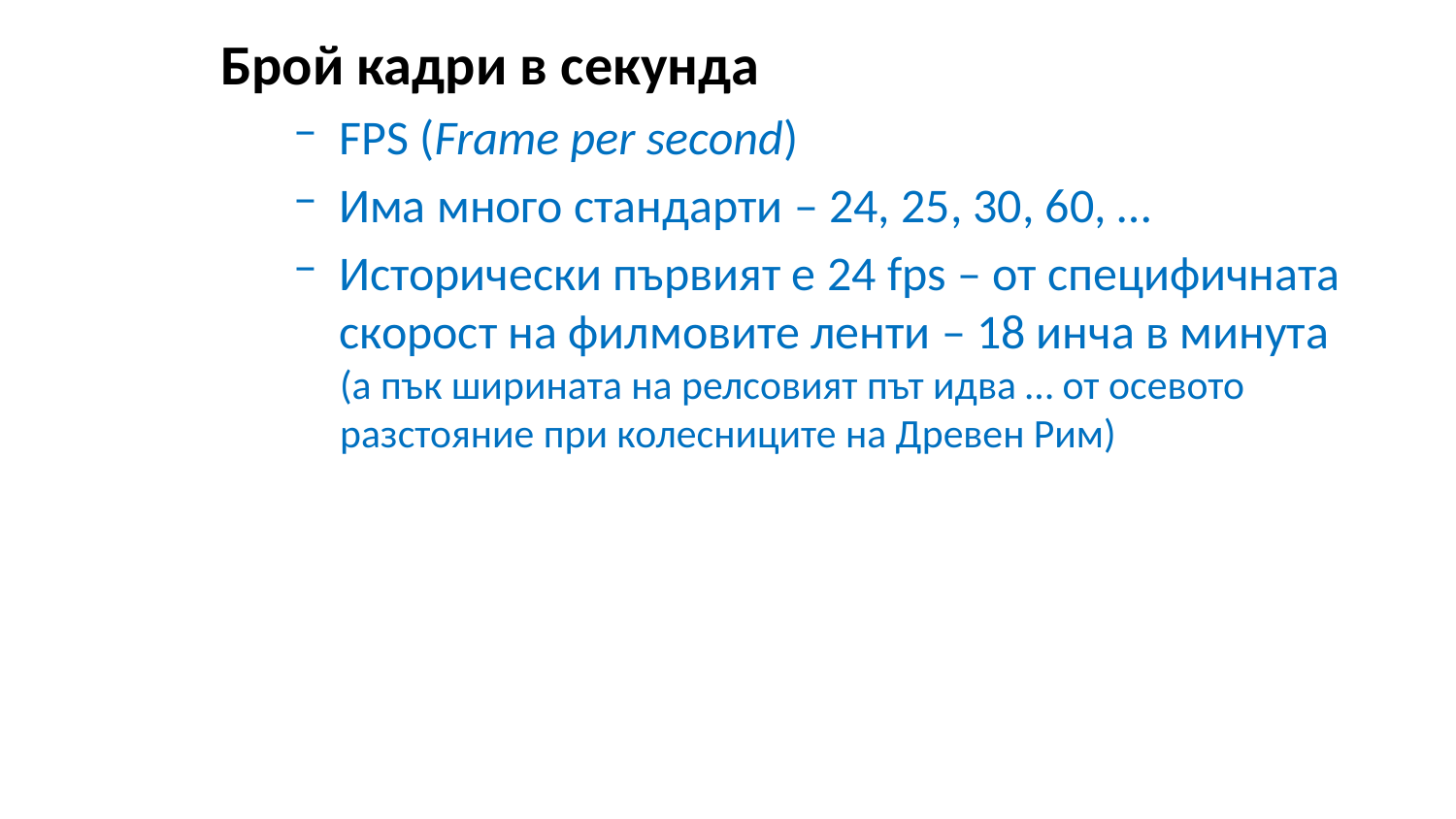

Брой кадри в секунда
FPS (Frame per second)
Има много стандарти – 24, 25, 30, 60, …
Исторически първият е 24 fps – от специфичната скорост на филмовите ленти – 18 инча в минута
(а пък ширината на релсовият път идва … от осевото разстояние при колесниците на Древен Рим)